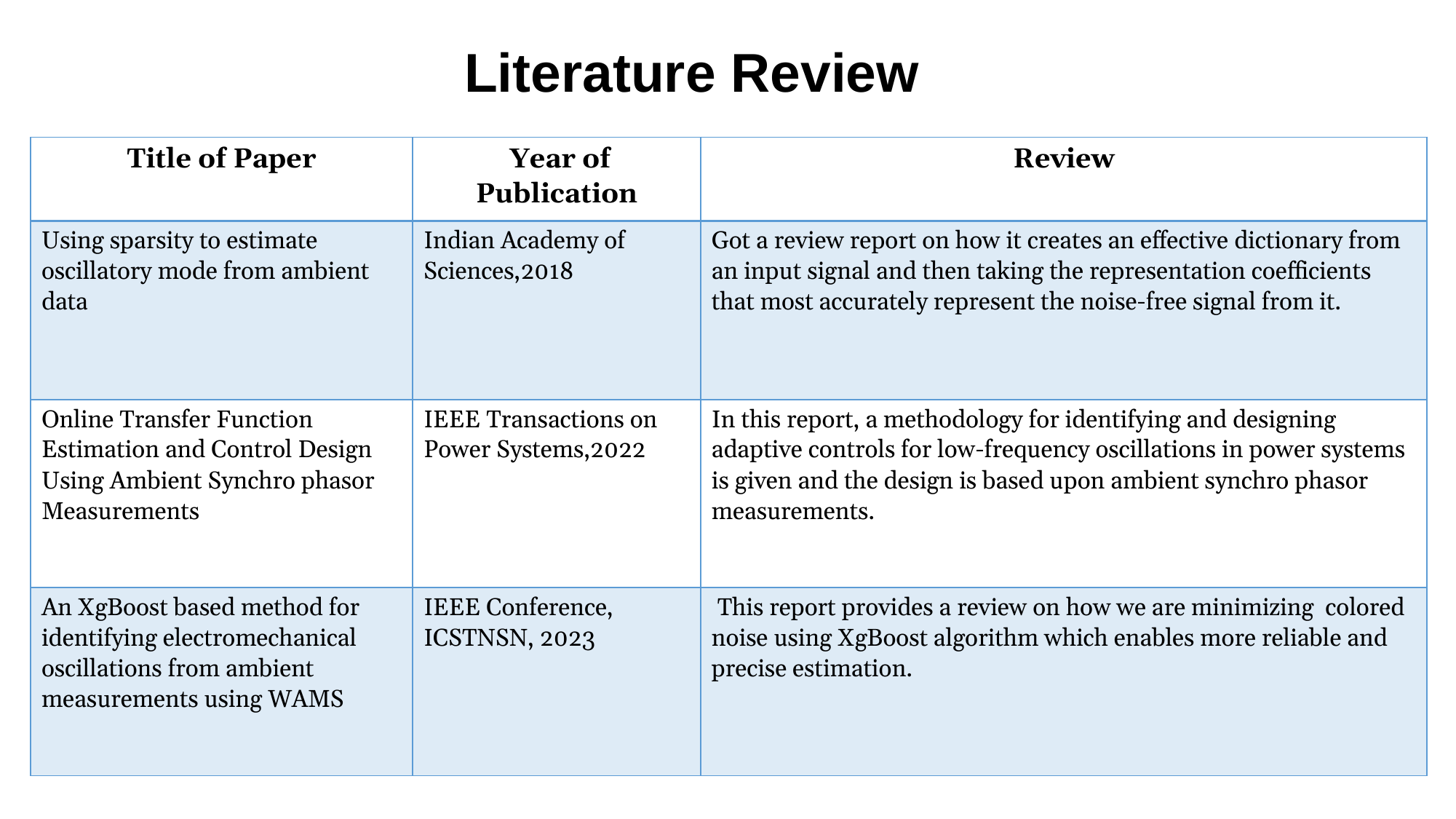

# Literature Review
| Title of Paper | Year of Publication | Review |
| --- | --- | --- |
| Using sparsity to estimate oscillatory mode from ambient data | Indian Academy of Sciences,2018 | Got a review report on how it creates an effective dictionary from an input signal and then taking the representation coefficients that most accurately represent the noise-free signal from it. |
| Online Transfer Function Estimation and Control Design Using Ambient Synchro phasor Measurements | IEEE Transactions on Power Systems,2022 | In this report, a methodology for identifying and designing adaptive controls for low-frequency oscillations in power systems is given and the design is based upon ambient synchro phasor measurements. |
| An XgBoost based method for identifying electromechanical oscillations from ambient measurements using WAMS | IEEE Conference, ICSTNSN, 2023 | This report provides a review on how we are minimizing colored noise using XgBoost algorithm which enables more reliable and precise estimation. |